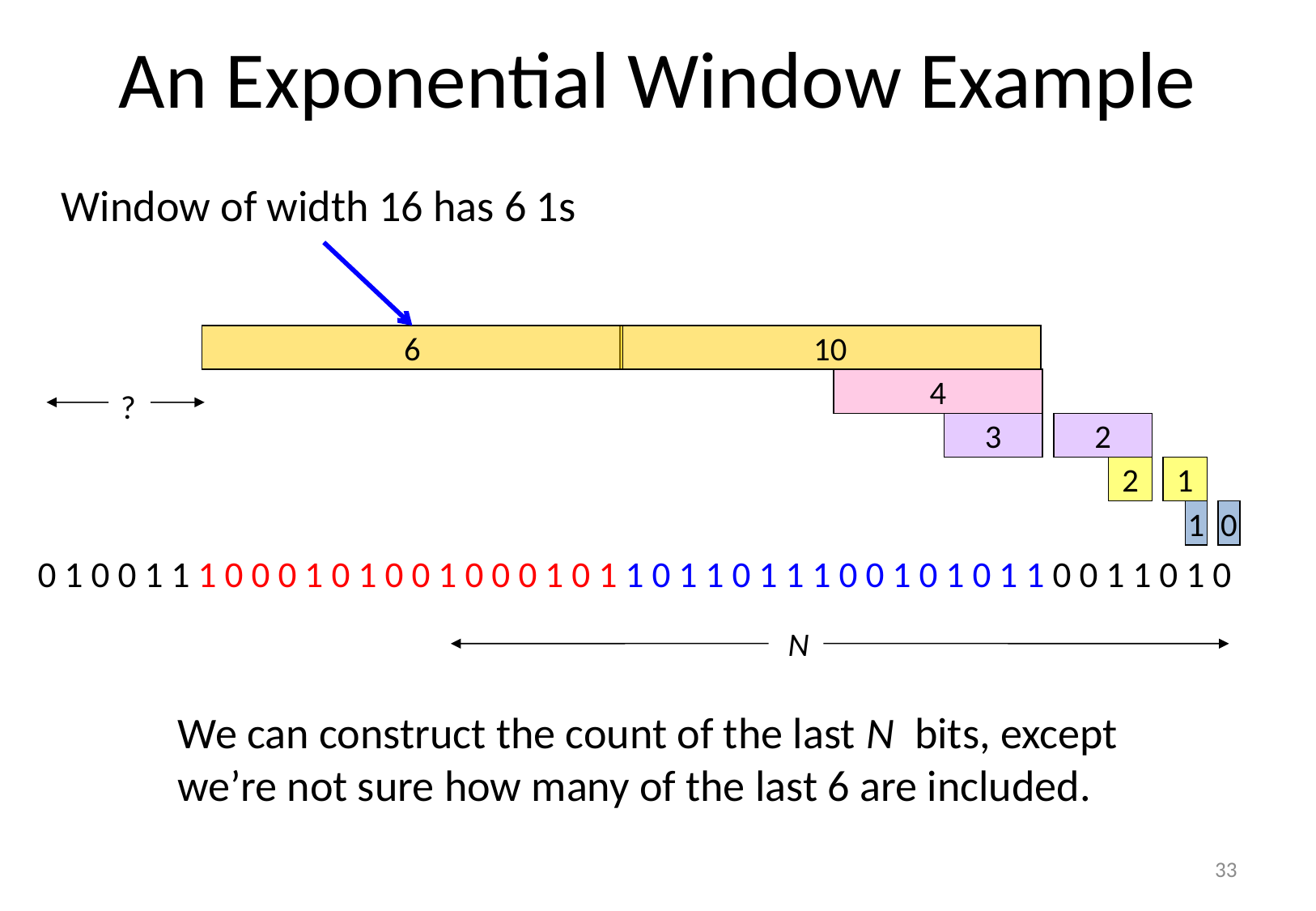

# An Exponential Window Example
Window of width 16 has 6 1s
6
10
4
?

3
2
2
1
1
0
0 1 0 0 1 1 1 0 0 0 1 0 1 0 0 1 0 0 0 1 0 1 1 0 1 1 0 1 1 1 0 0 1 0 1 0 1 1 0 0 1 1 0 1 0
N

We can construct the count of the last N  bits, except we’re not sure how many of the last 6 are included.
33